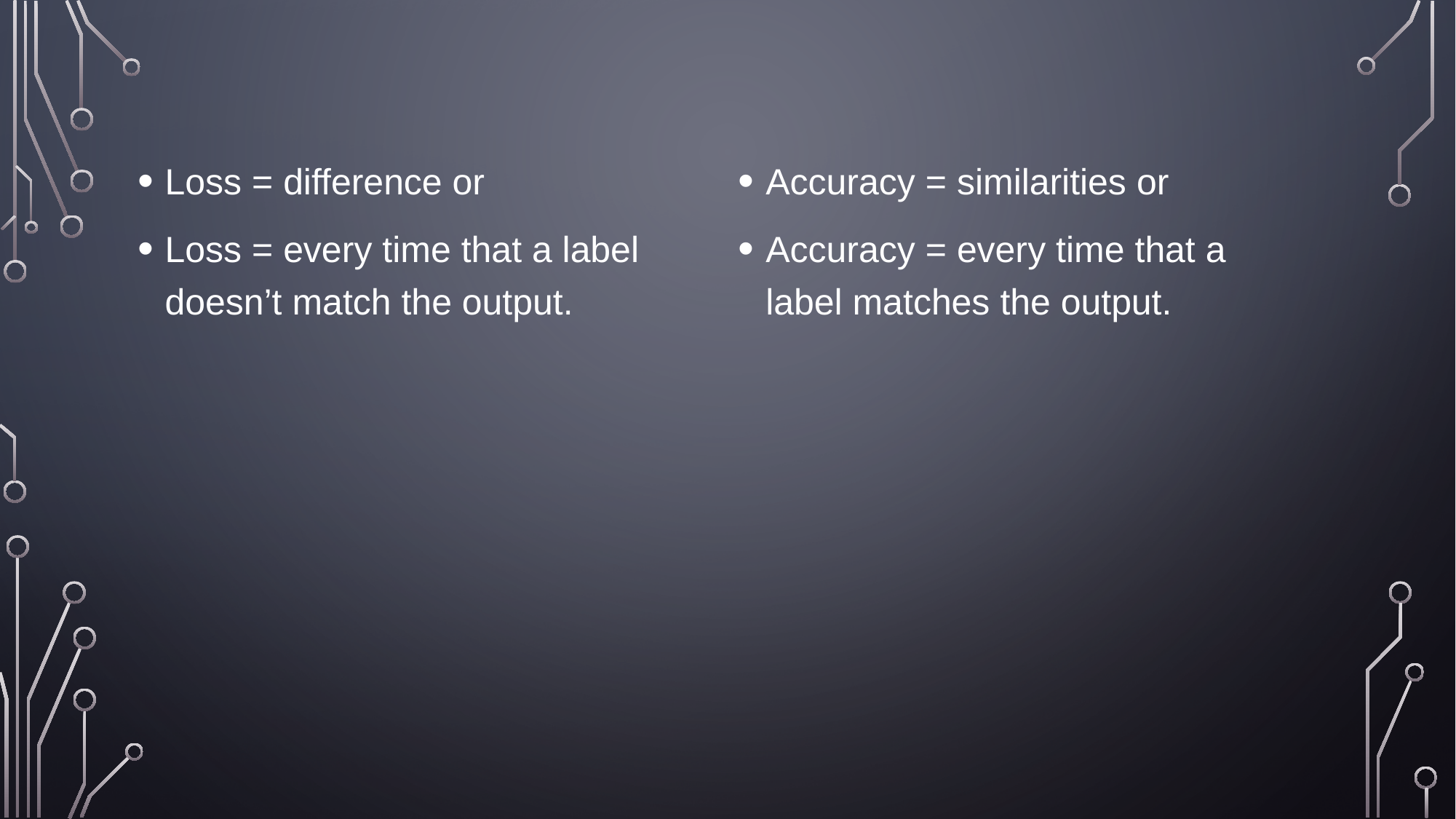

Loss = difference or
Loss = every time that a label doesn’t match the output.
Accuracy = similarities or
Accuracy = every time that a label matches the output.